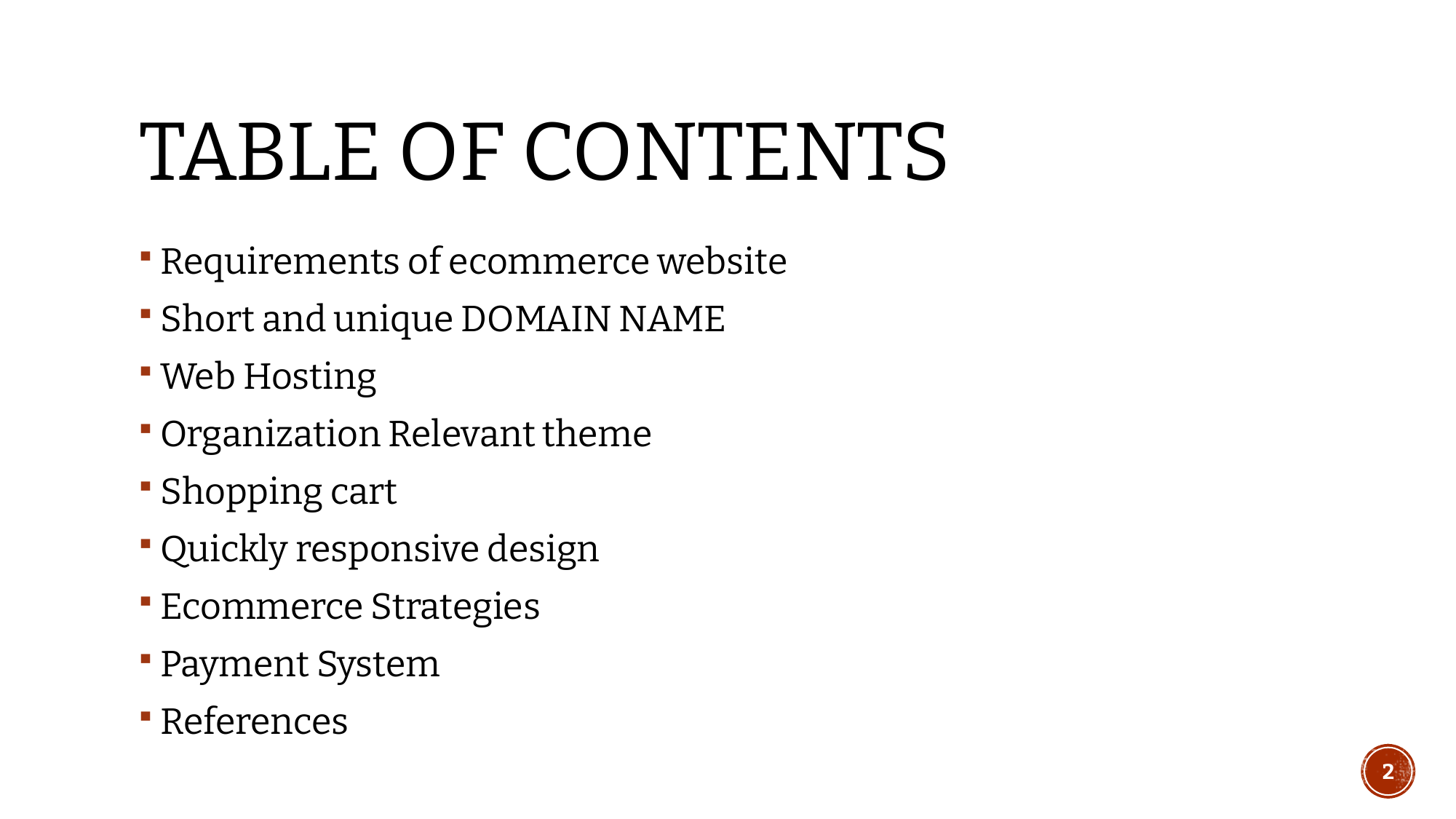

# Table of contents
Requirements of ecommerce website
Short and unique DOMAIN NAME
Web Hosting
Organization Relevant theme
Shopping cart
Quickly responsive design
Ecommerce Strategies
Payment System
References
2